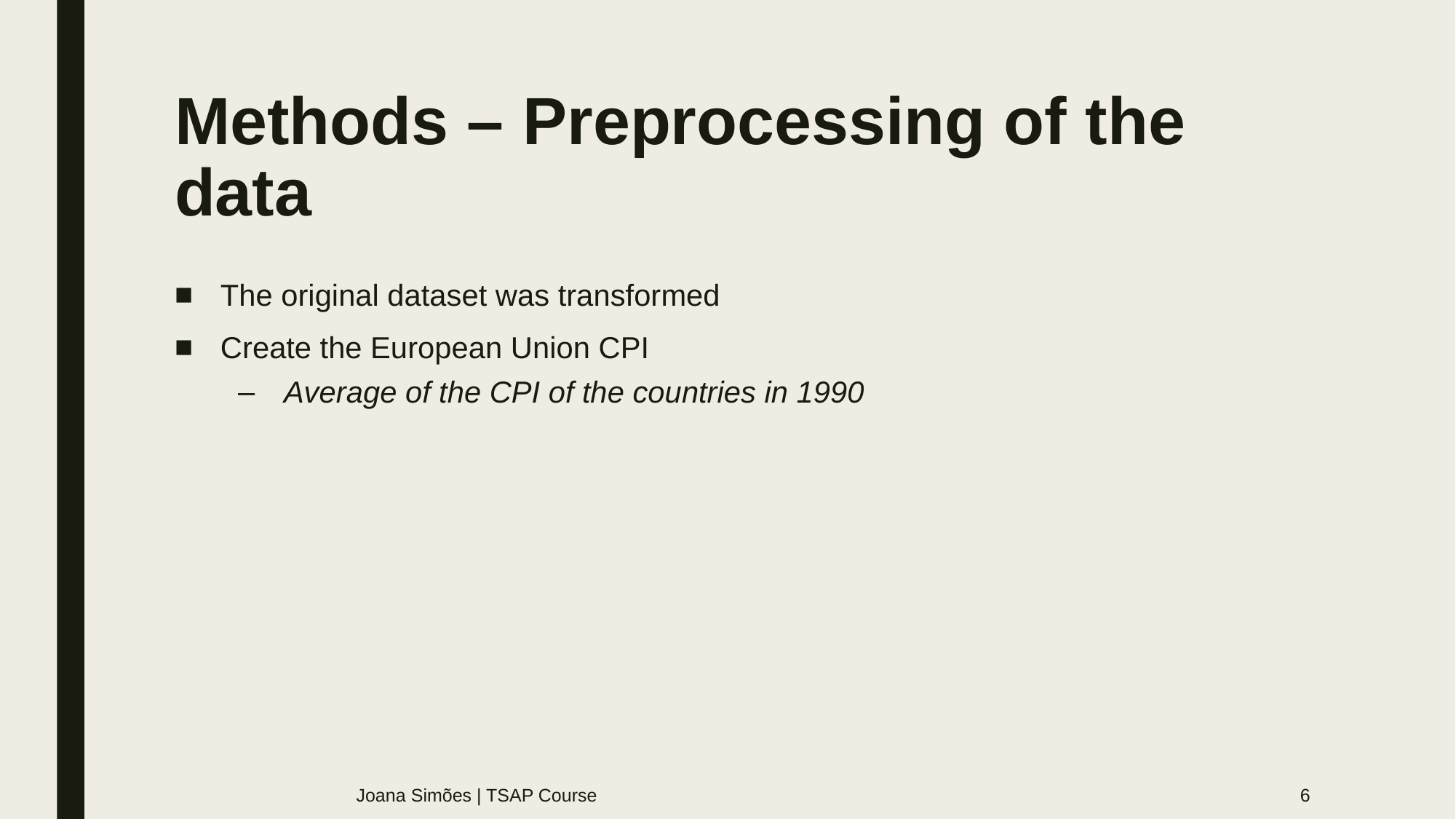

# Methods – Preprocessing of the data
The original dataset was transformed
Create the European Union CPI
Average of the CPI of the countries in 1990

Joana Simões | TSAP Course
6